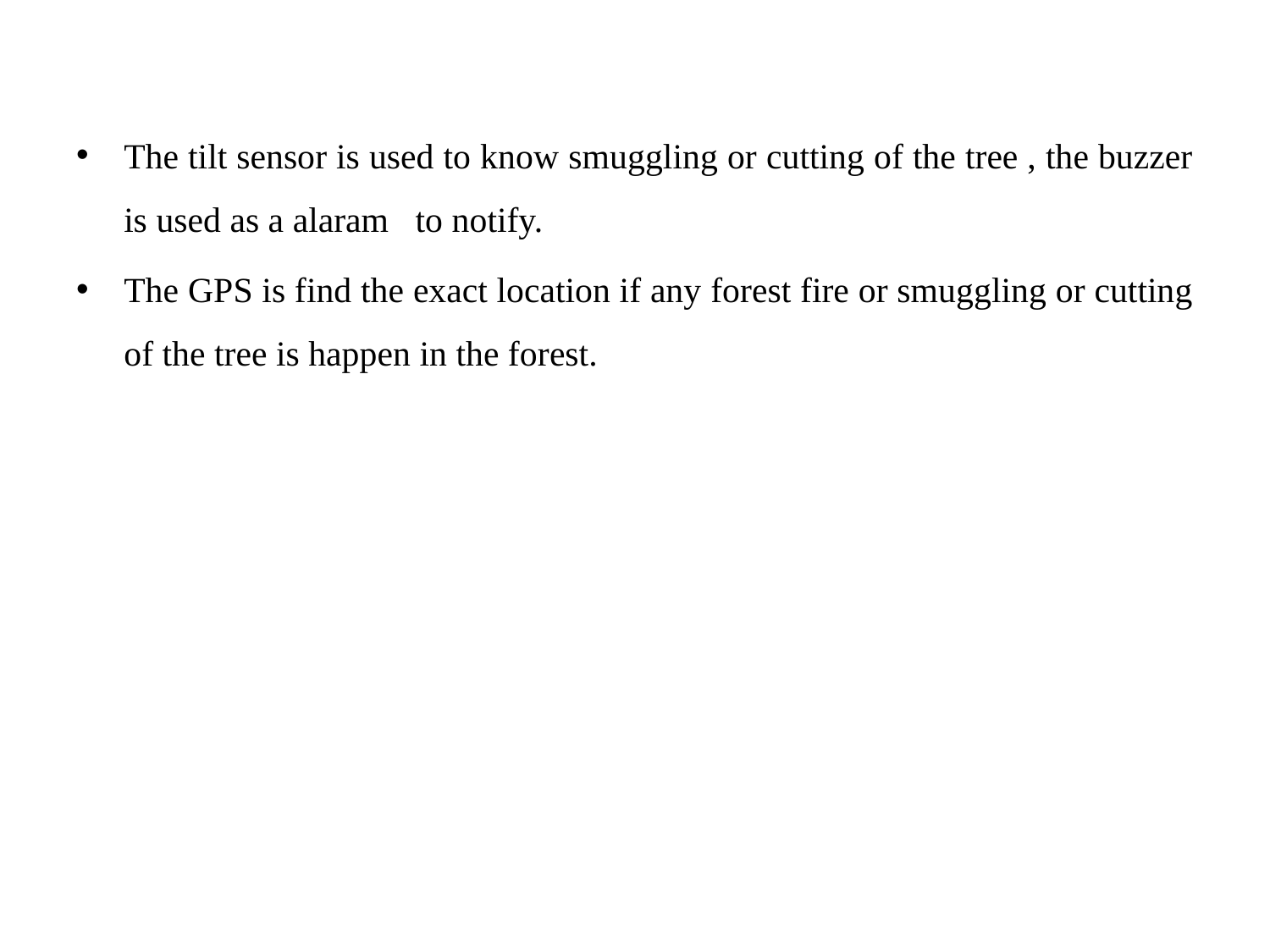

The tilt sensor is used to know smuggling or cutting of the tree , the buzzer is used as a alaram   to notify.
The GPS is find the exact location if any forest fire or smuggling or cutting of the tree is happen in the forest.